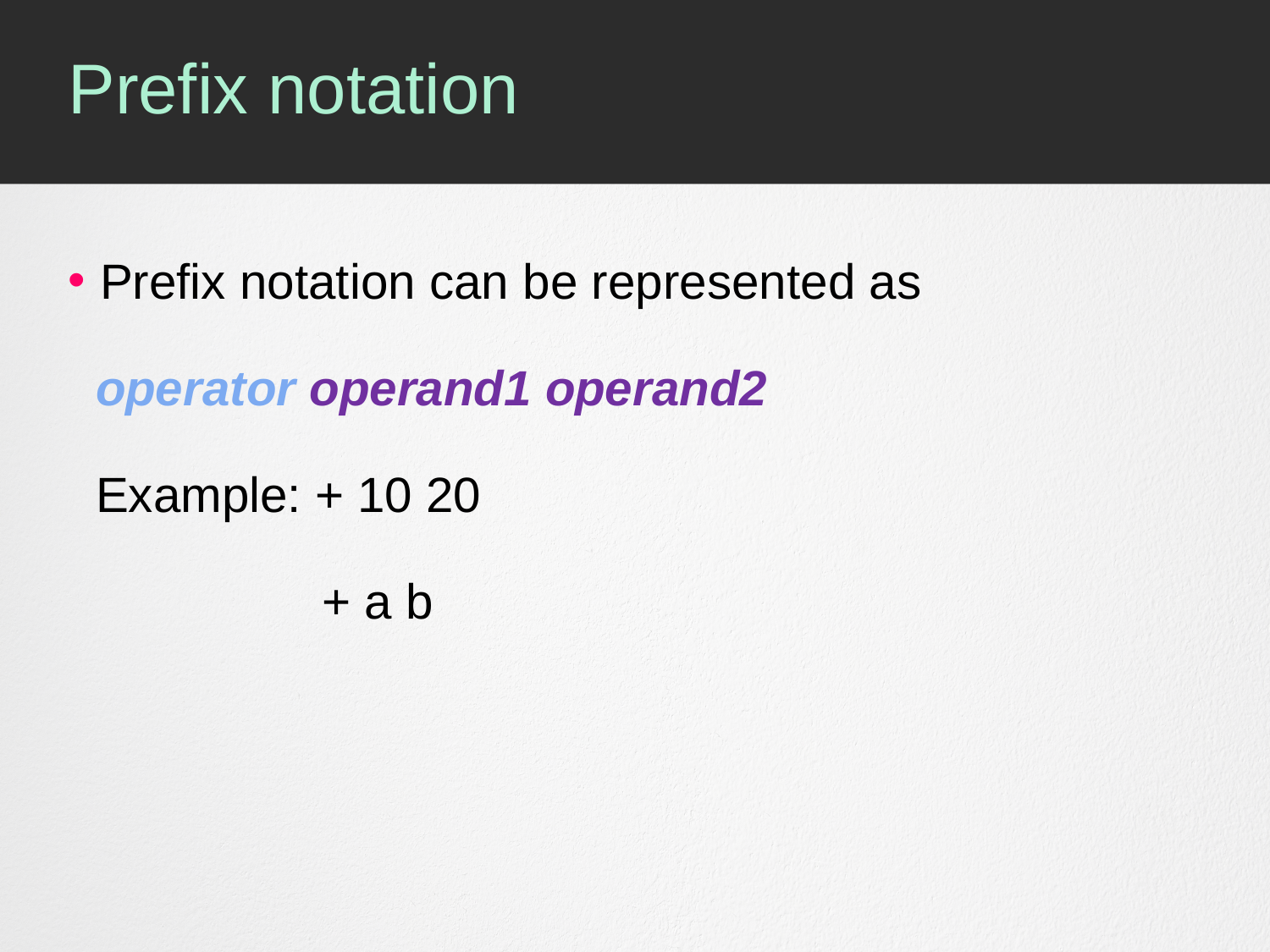

# Prefix notation
Prefix notation can be represented as
  operator operand1 operand2
  Example: + 10 20
		+ a b